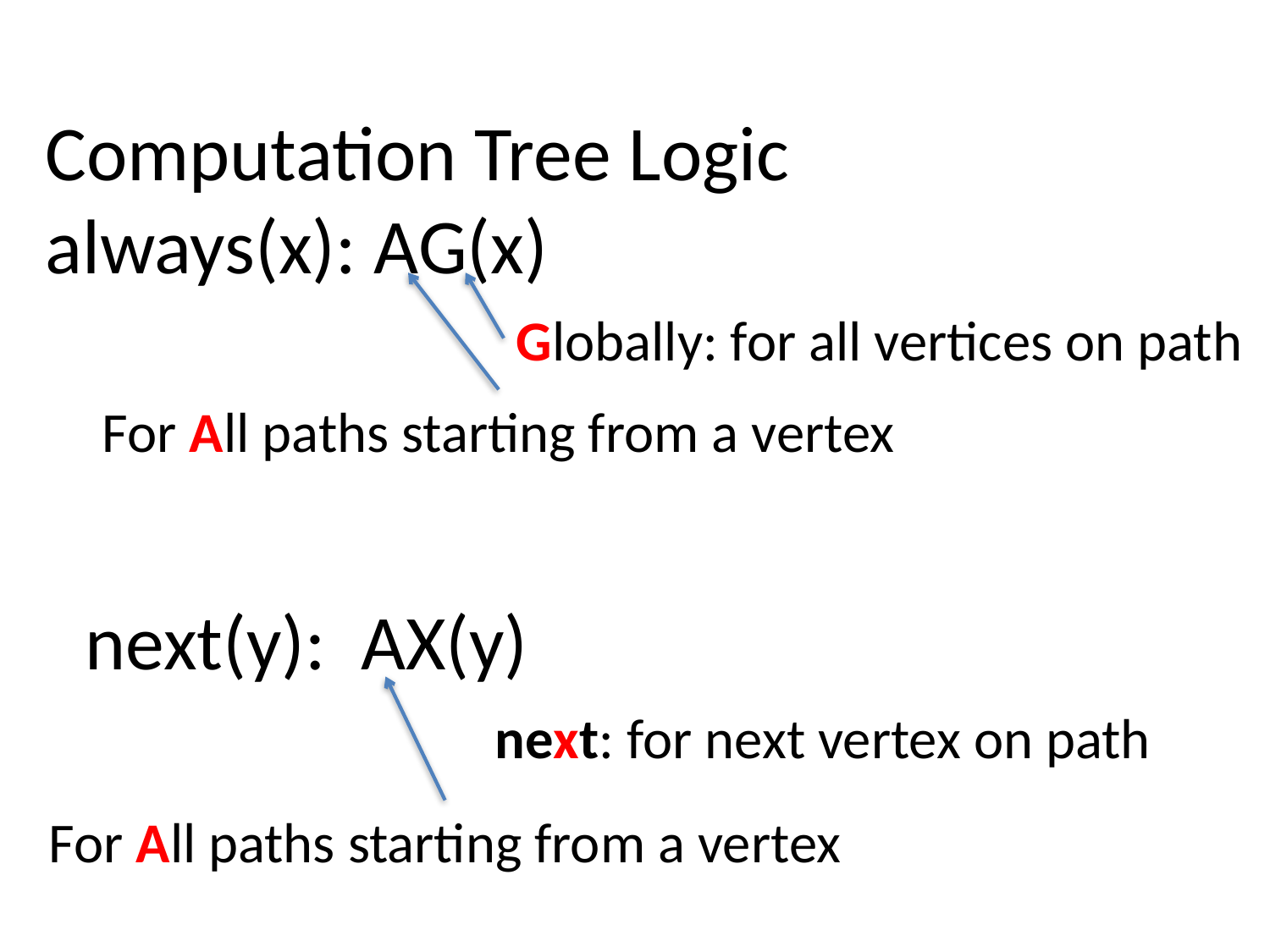

Computation Tree Logic
always(x): AG(x)
Globally: for all vertices on path
For All paths starting from a vertex
next(y):  AX(y)
next: for next vertex on path
For All paths starting from a vertex